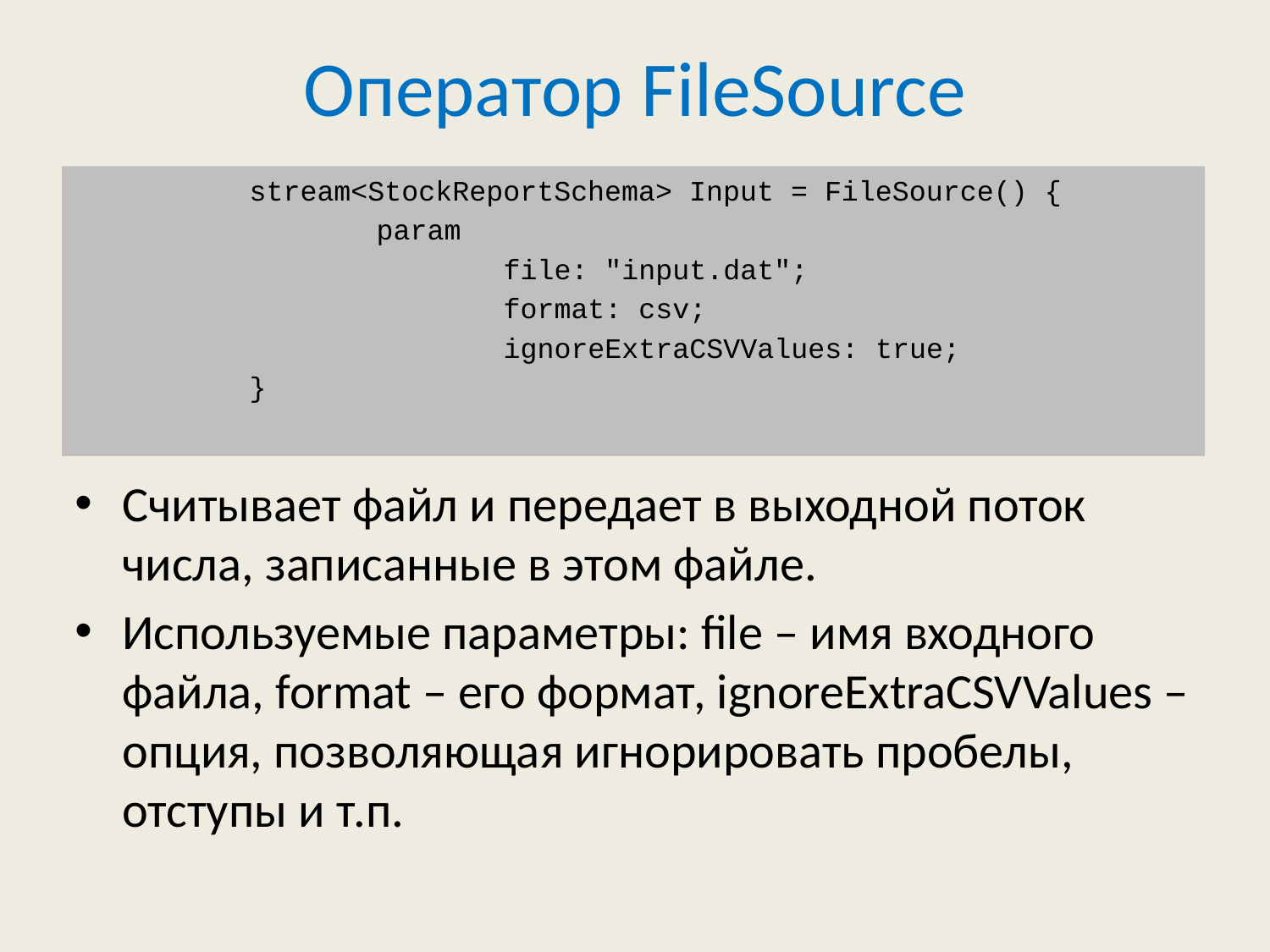

# Оператор FileSource
		stream<StockReportSchema> Input = FileSource() {
			param
				file: "input.dat";
				format: csv;
				ignoreExtraCSVValues: true;
		}

Считывает файл и передает в выходной поток числа, записанные в этом файле.
Используемые параметры: file – имя входного файла, format – его формат, ignoreExtraCSVValues – опция, позволяющая игнорировать пробелы, отступы и т.п.